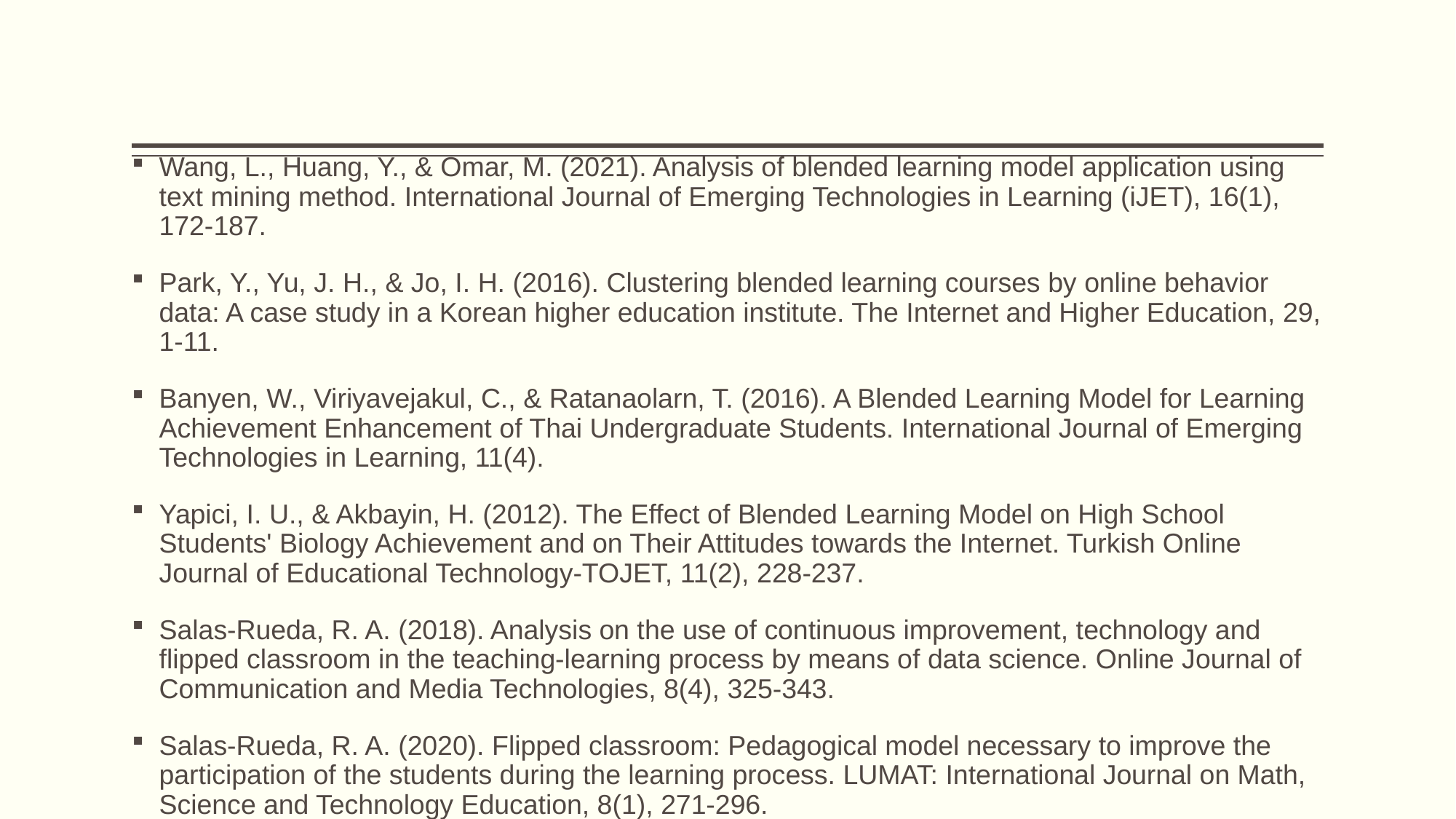

Wang, L., Huang, Y., & Omar, M. (2021). Analysis of blended learning model application using text mining method. International Journal of Emerging Technologies in Learning (iJET), 16(1), 172-187.
Park, Y., Yu, J. H., & Jo, I. H. (2016). Clustering blended learning courses by online behavior data: A case study in a Korean higher education institute. The Internet and Higher Education, 29, 1-11.
Banyen, W., Viriyavejakul, C., & Ratanaolarn, T. (2016). A Blended Learning Model for Learning Achievement Enhancement of Thai Undergraduate Students. International Journal of Emerging Technologies in Learning, 11(4).
Yapici, I. U., & Akbayin, H. (2012). The Effect of Blended Learning Model on High School Students' Biology Achievement and on Their Attitudes towards the Internet. Turkish Online Journal of Educational Technology-TOJET, 11(2), 228-237.
Salas-Rueda, R. A. (2018). Analysis on the use of continuous improvement, technology and flipped classroom in the teaching-learning process by means of data science. Online Journal of Communication and Media Technologies, 8(4), 325-343.
Salas-Rueda, R. A. (2020). Flipped classroom: Pedagogical model necessary to improve the participation of the students during the learning process. LUMAT: International Journal on Math, Science and Technology Education, 8(1), 271-296.